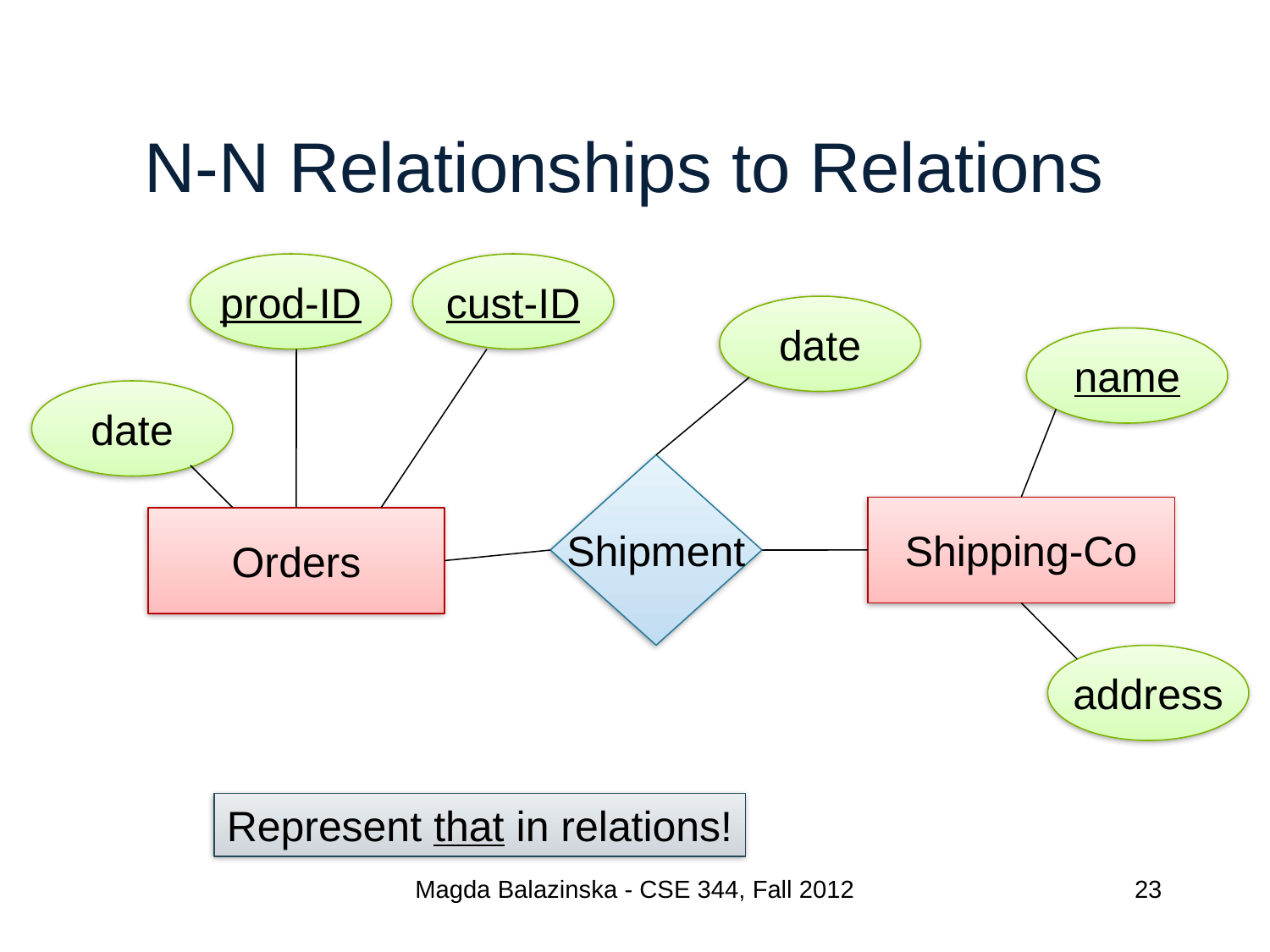

# N-N Relationships to Relations
prod-ID
cust-ID
date
name

date
Shipment

Shipping-Co
Orders
address
Represent that in relations!
Magda Balazinska - CSE 344, Fall 2012
23